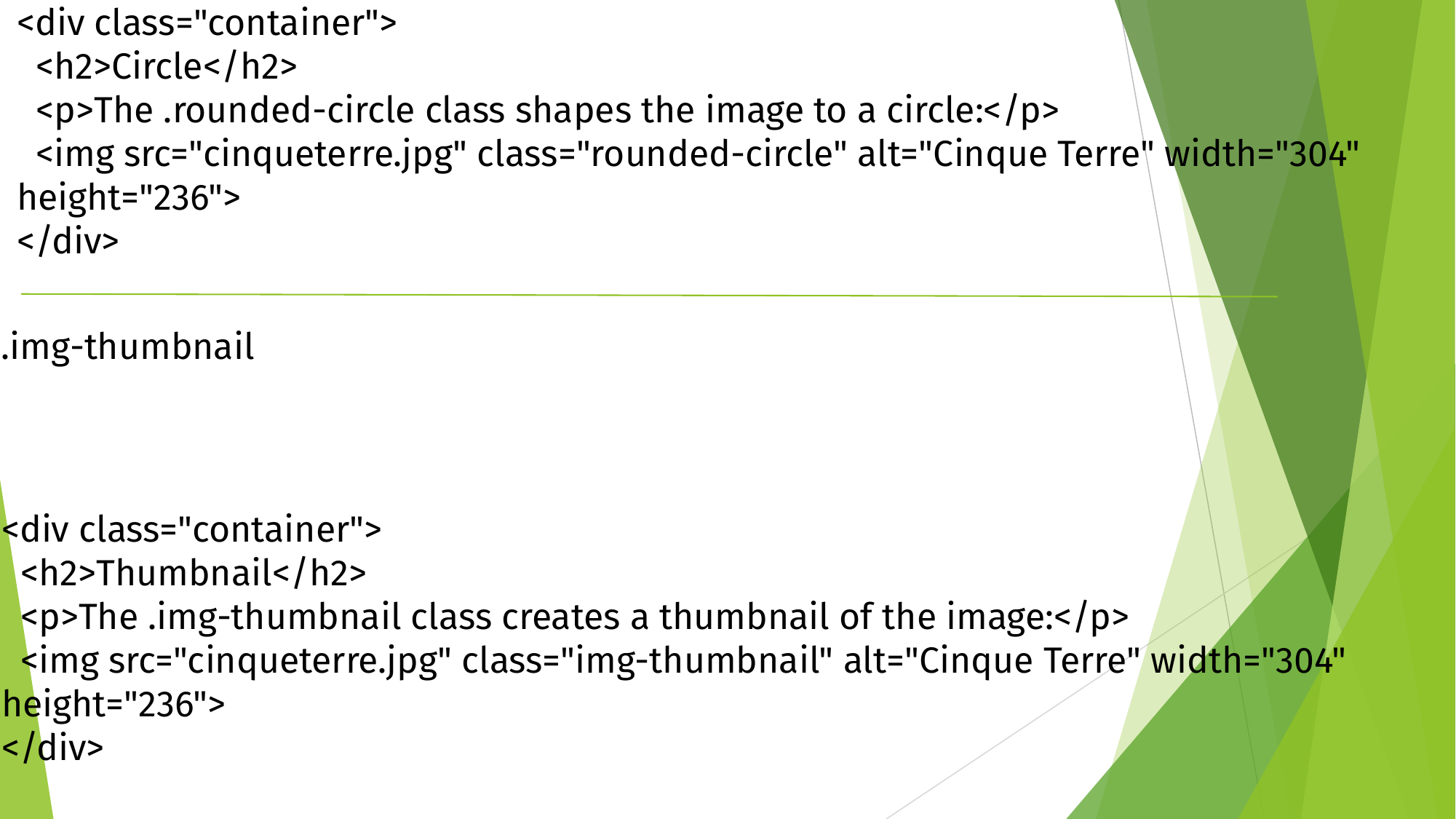

<div class="container">
  <h2>Circle</h2>
  <p>The .rounded-circle class shapes the image to a circle:</p>
  <img src="cinqueterre.jpg" class="rounded-circle" alt="Cinque Terre" width="304" height="236">
</div>

.img-thumbnail

<div class="container">
  <h2>Thumbnail</h2>
  <p>The .img-thumbnail class creates a thumbnail of the image:</p>
  <img src="cinqueterre.jpg" class="img-thumbnail" alt="Cinque Terre" width="304" height="236">
</div>